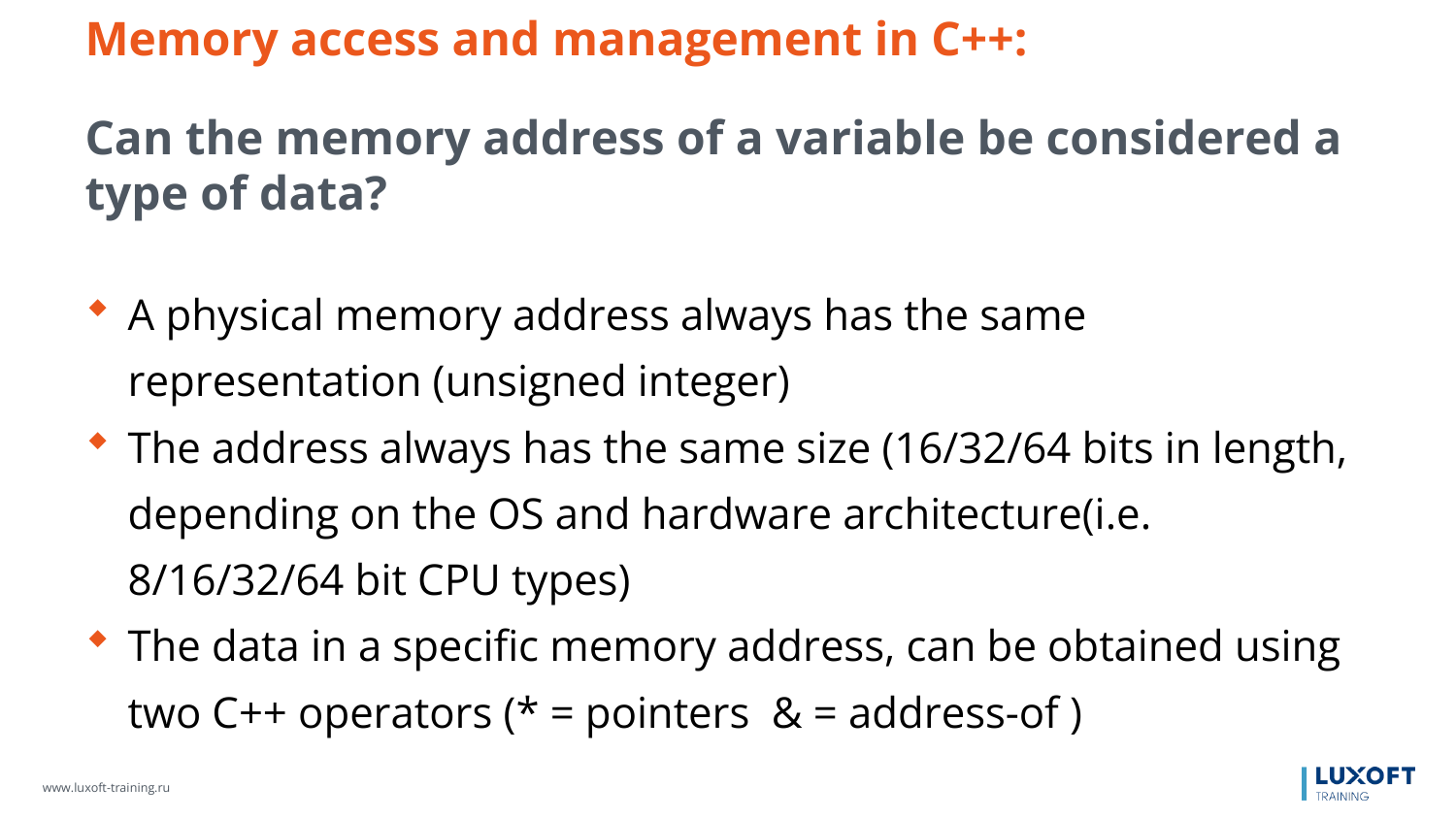

Memory access and management in C++:

Can the memory address of a variable be considered a type of data?
A physical memory address always has the same representation (unsigned integer)
The address always has the same size (16/32/64 bits in length, depending on the OS and hardware architecture(i.e. 8/16/32/64 bit CPU types)
The data in a specific memory address, can be obtained using two C++ operators (* = pointers  & = address-of )